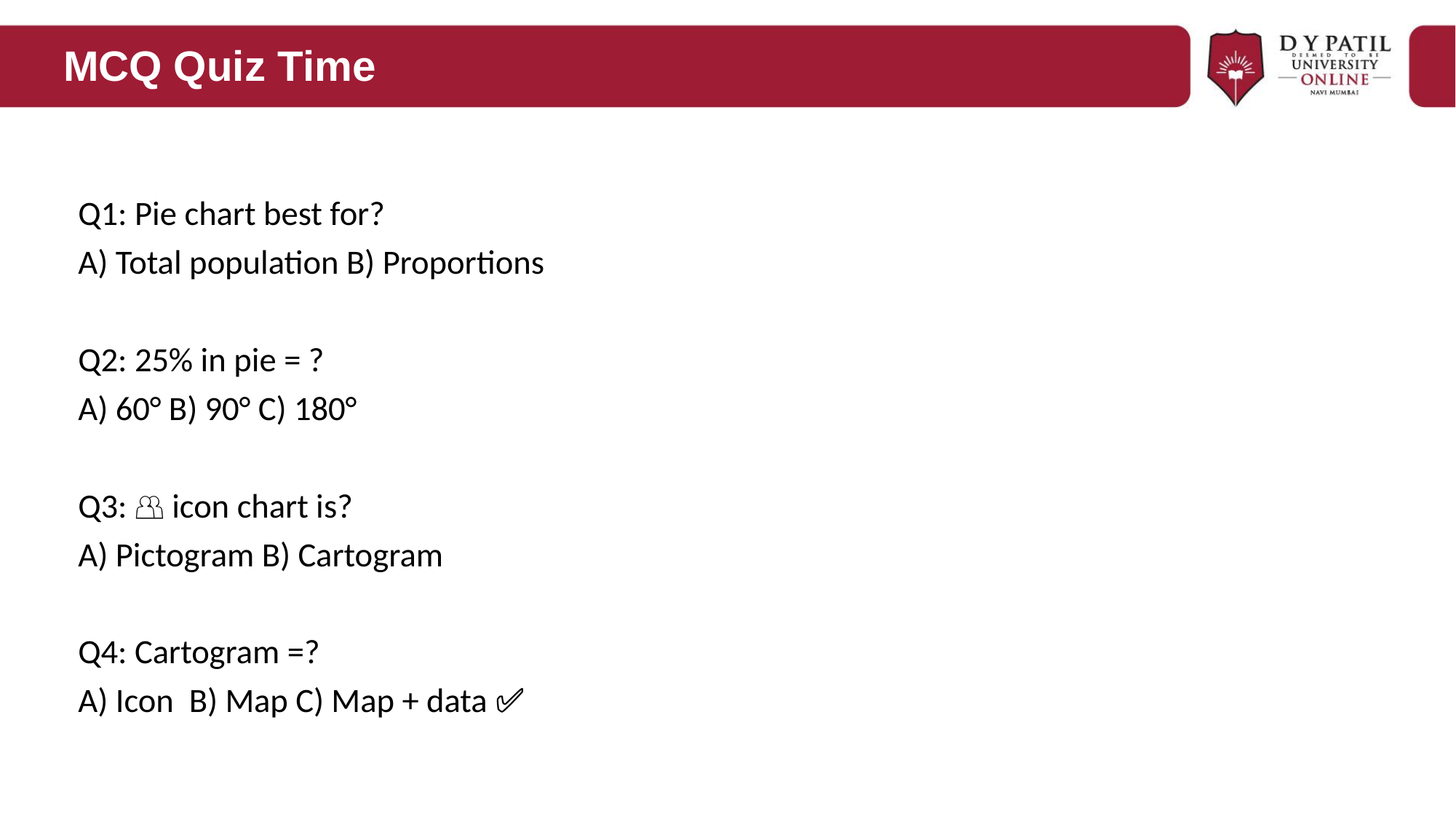

# MCQ Quiz Time
Q1: Pie chart best for?
A) Total population B) Proportions

Q2: 25% in pie = ?
A) 60° B) 90° C) 180°

Q3: 👥 icon chart is?
A) Pictogram B) Cartogram

Q4: Cartogram =?
A) Icon  B) Map C) Map + data ✅